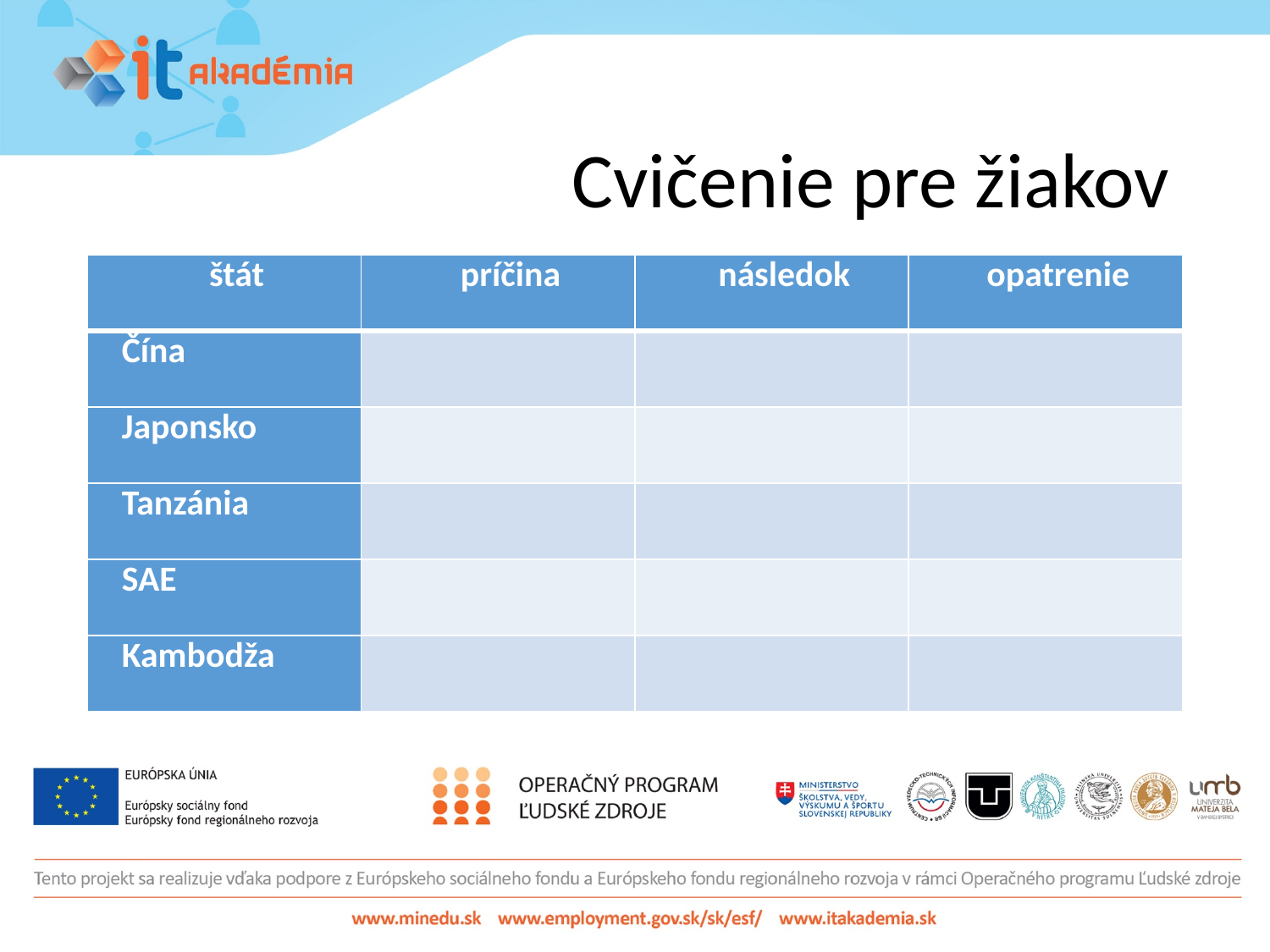

# Cvičenie pre žiakov
| štát | príčina | následok | opatrenie |
| --- | --- | --- | --- |
| Čína |  |  |  |
| Japonsko |  |  |  |
| Tanzánia |  |  |  |
| SAE |  |  |  |
| Kambodža |  |  |  |